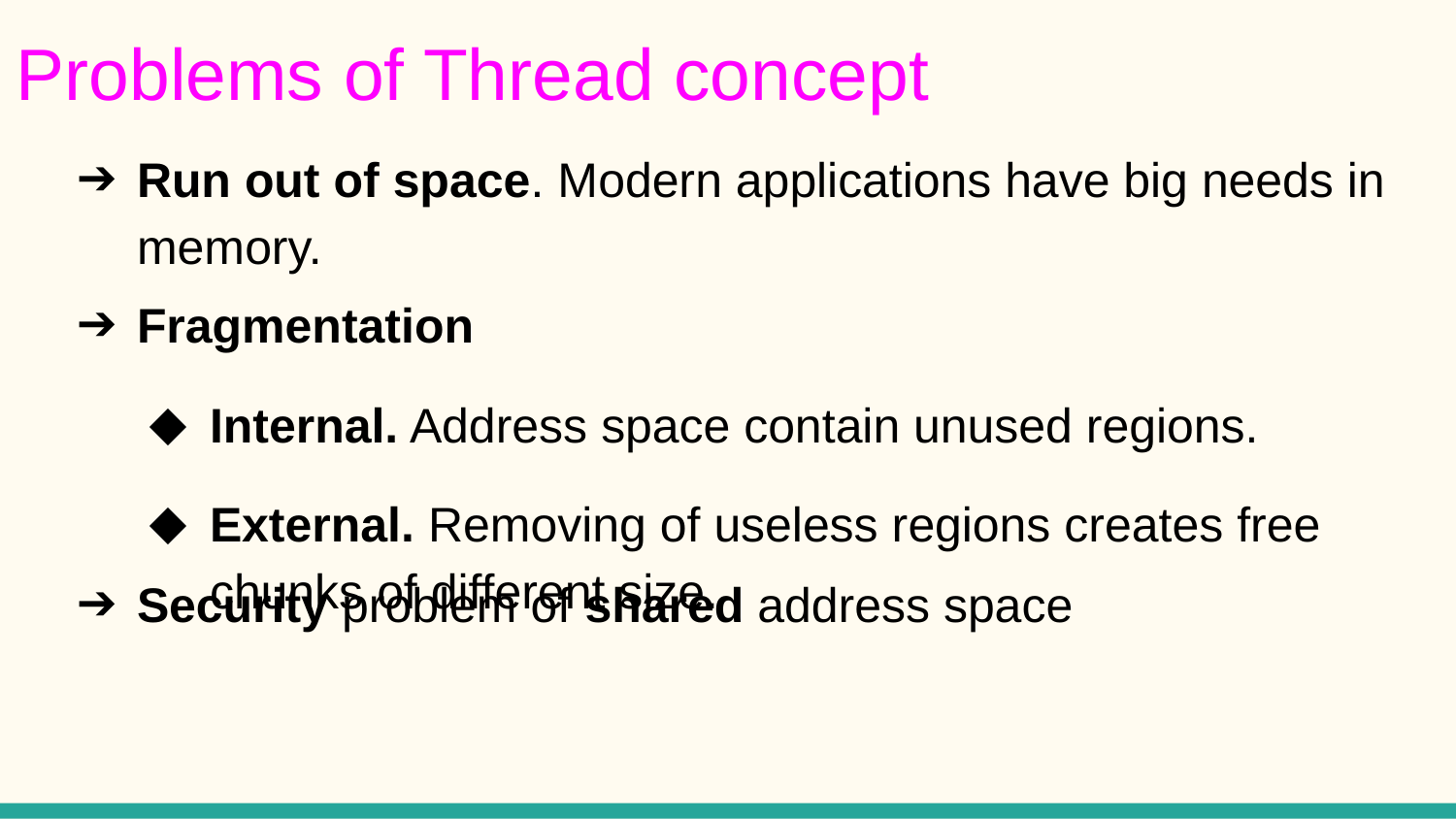

Problems of Thread concept
Run out of space. Modern applications have big needs in memory.
Fragmentation
Internal. Address space contain unused regions.
External. Removing of useless regions creates free chunks of different size.

Security problem of shared address space